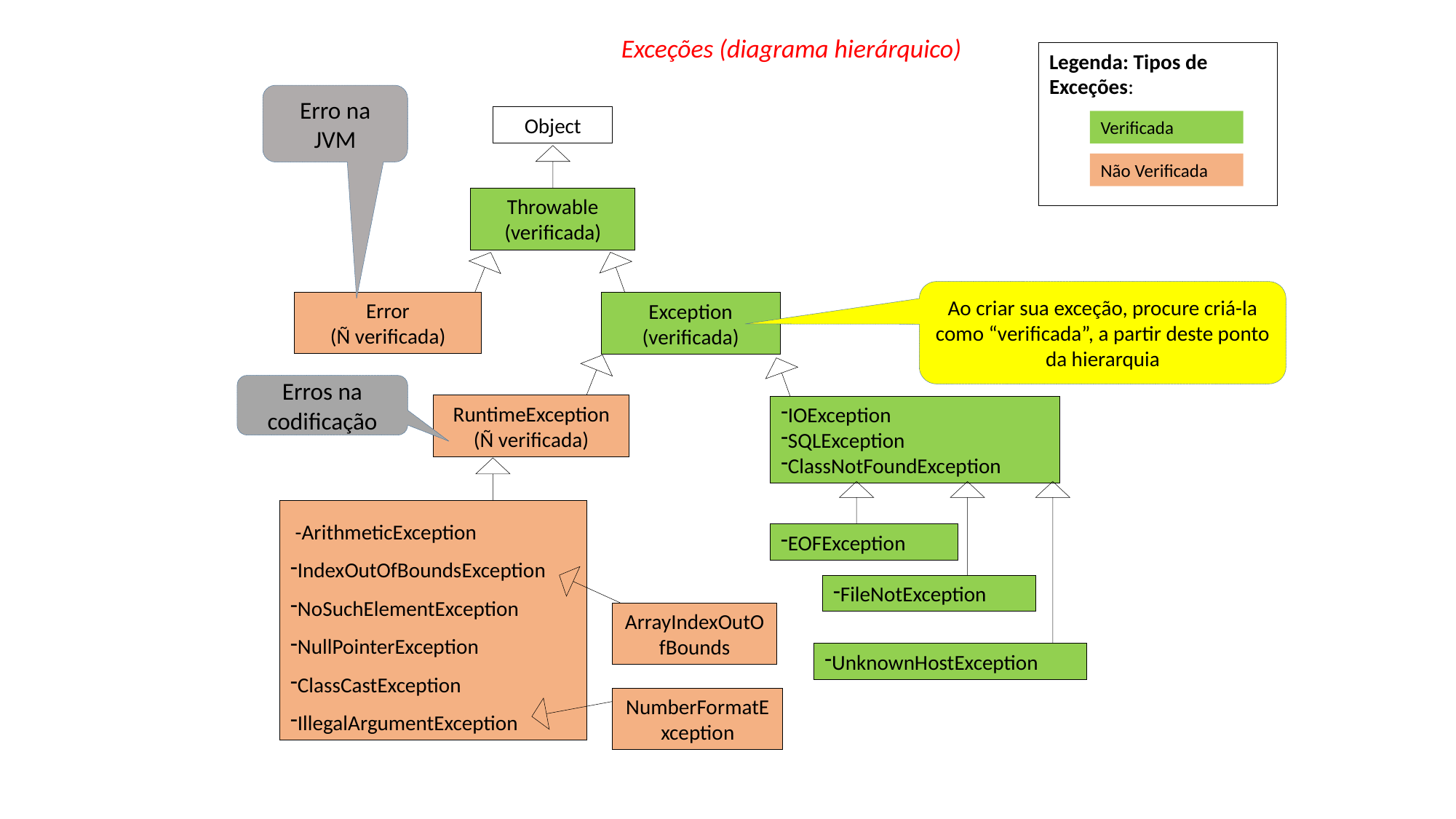

Exceções (diagrama hierárquico)
Legenda: Tipos de Exceções:

Verificada
Não Verificada
Erro na JVM
Object

Throwable
(verificada)

Error
(Ñ verificada)
Exception
(verificada)

RuntimeException
(Ñ verificada)
IOException
SQLException
ClassNotFoundException

 -ArithmeticException
IndexOutOfBoundsException
NoSuchElementException
NullPointerException
ClassCastException
IllegalArgumentException
EOFException

FileNotException
ArrayIndexOutOfBounds
UnknownHostException

NumberFormatException
Ao criar sua exceção, procure criá-la como “verificada”, a partir deste ponto da hierarquia
Erros na codificação
1